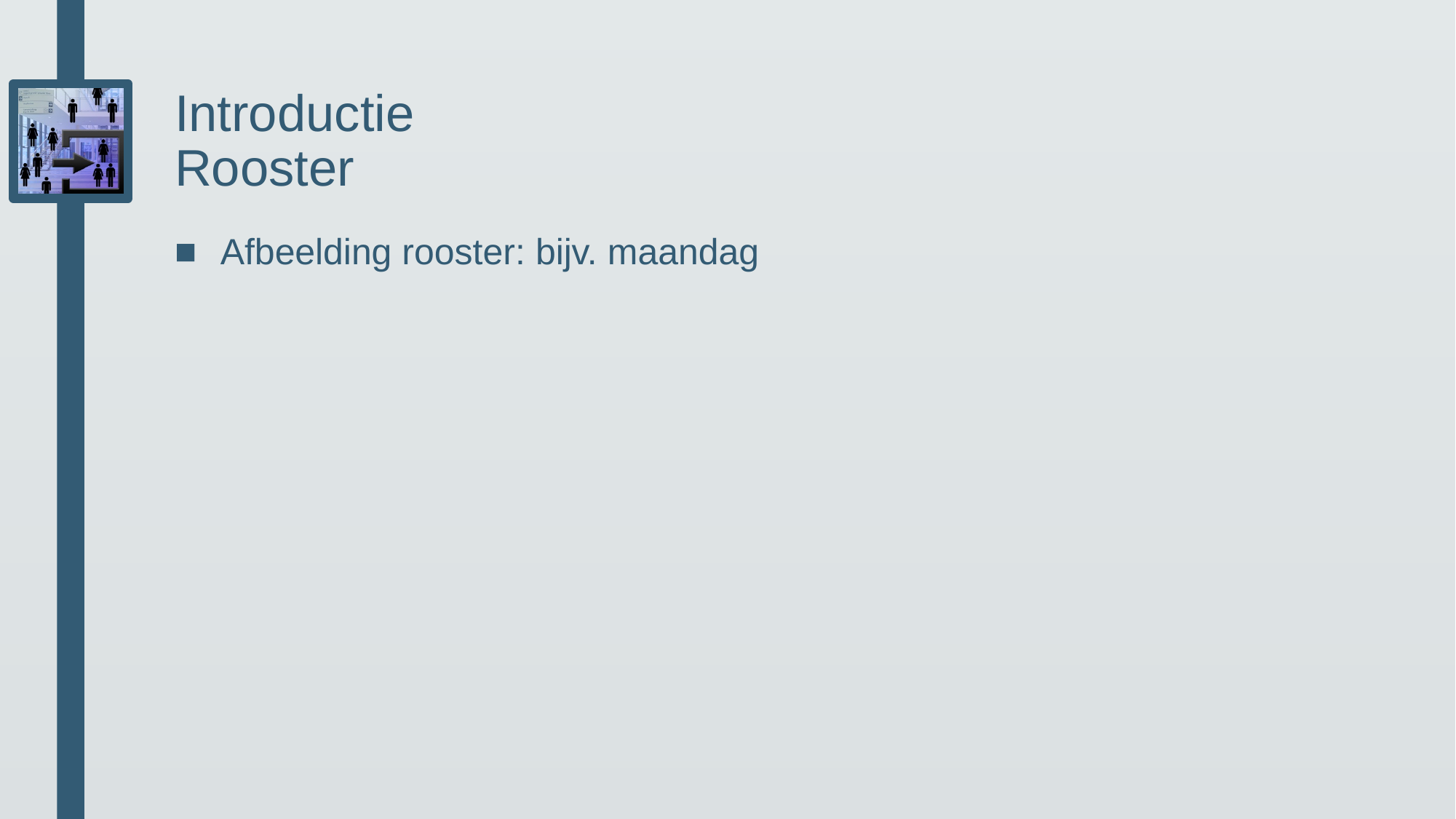

# Introductie Rooster
Afbeelding rooster: bijv. maandag